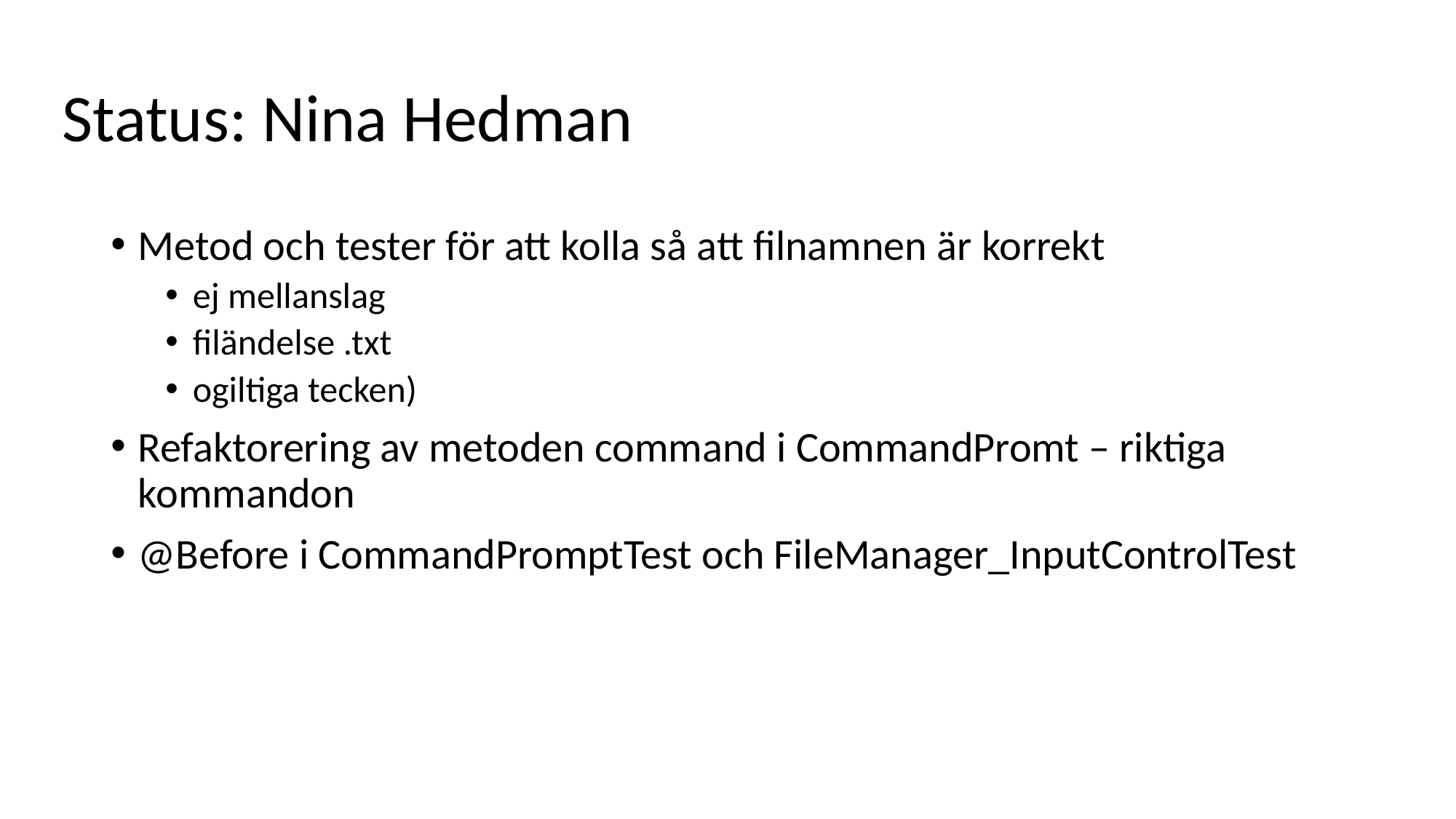

# Status: Nina Hedman
Metod och tester för att kolla så att filnamnen är korrekt
ej mellanslag
filändelse .txt
ogiltiga tecken)
Refaktorering av metoden command i CommandPromt – riktiga kommandon
@Before i CommandPromptTest och FileManager_InputControlTest